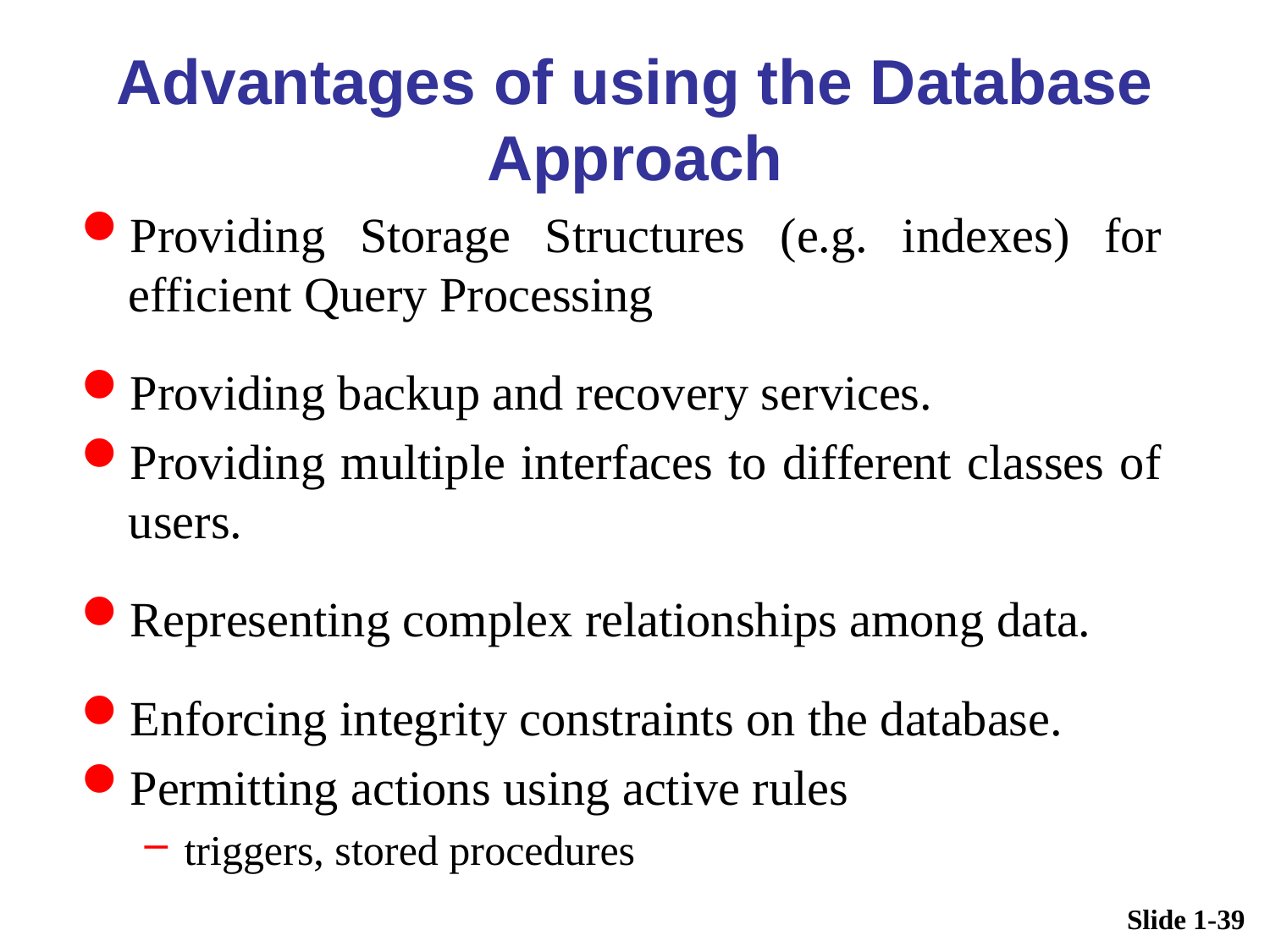

# Advantages of using the Database Approach
Providing Storage Structures (e.g. indexes) for efficient Query Processing
Providing backup and recovery services.
Providing multiple interfaces to different classes of users.
Representing complex relationships among data.
Enforcing integrity constraints on the database.
Permitting actions using active rules
triggers, stored procedures
Slide 1-39